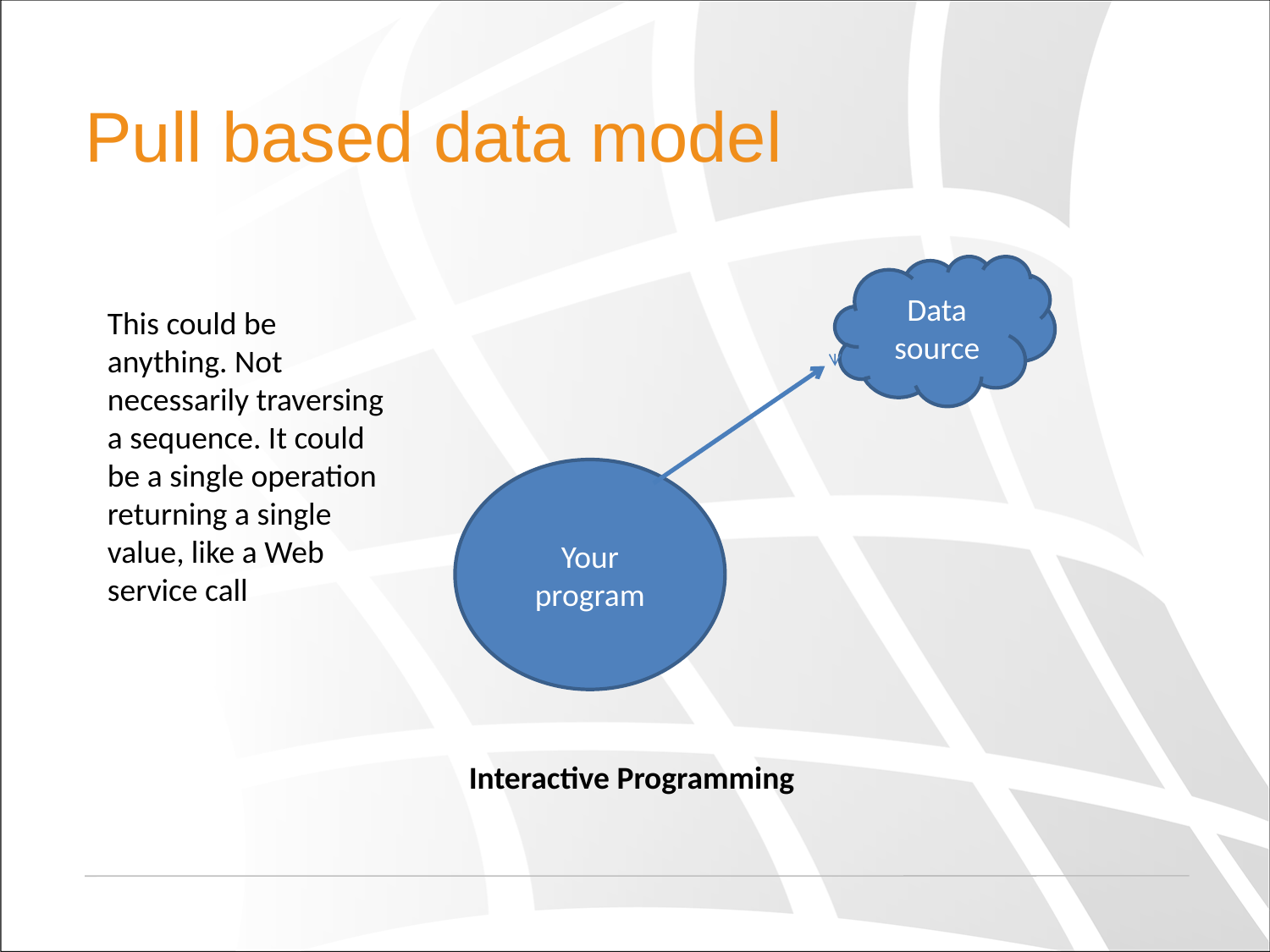

# Pull based data model
Data source
This could be anything. Not necessarily traversing a sequence. It could be a single operation returning a single value, like a Web service call
Your program
Interactive Programming